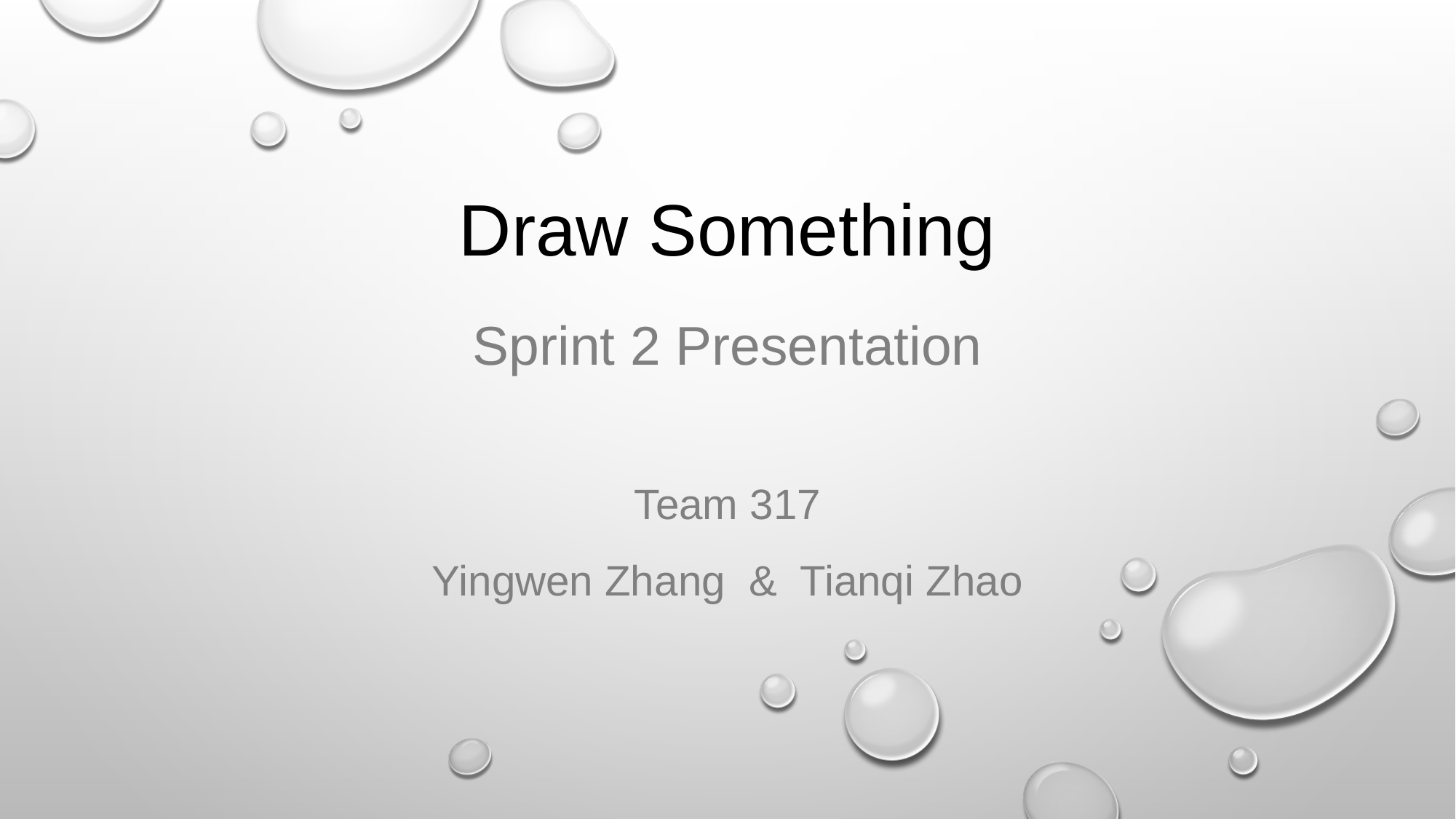

# Draw Something
Sprint 2 Presentation

Team 317
Yingwen Zhang  &  Tianqi Zhao